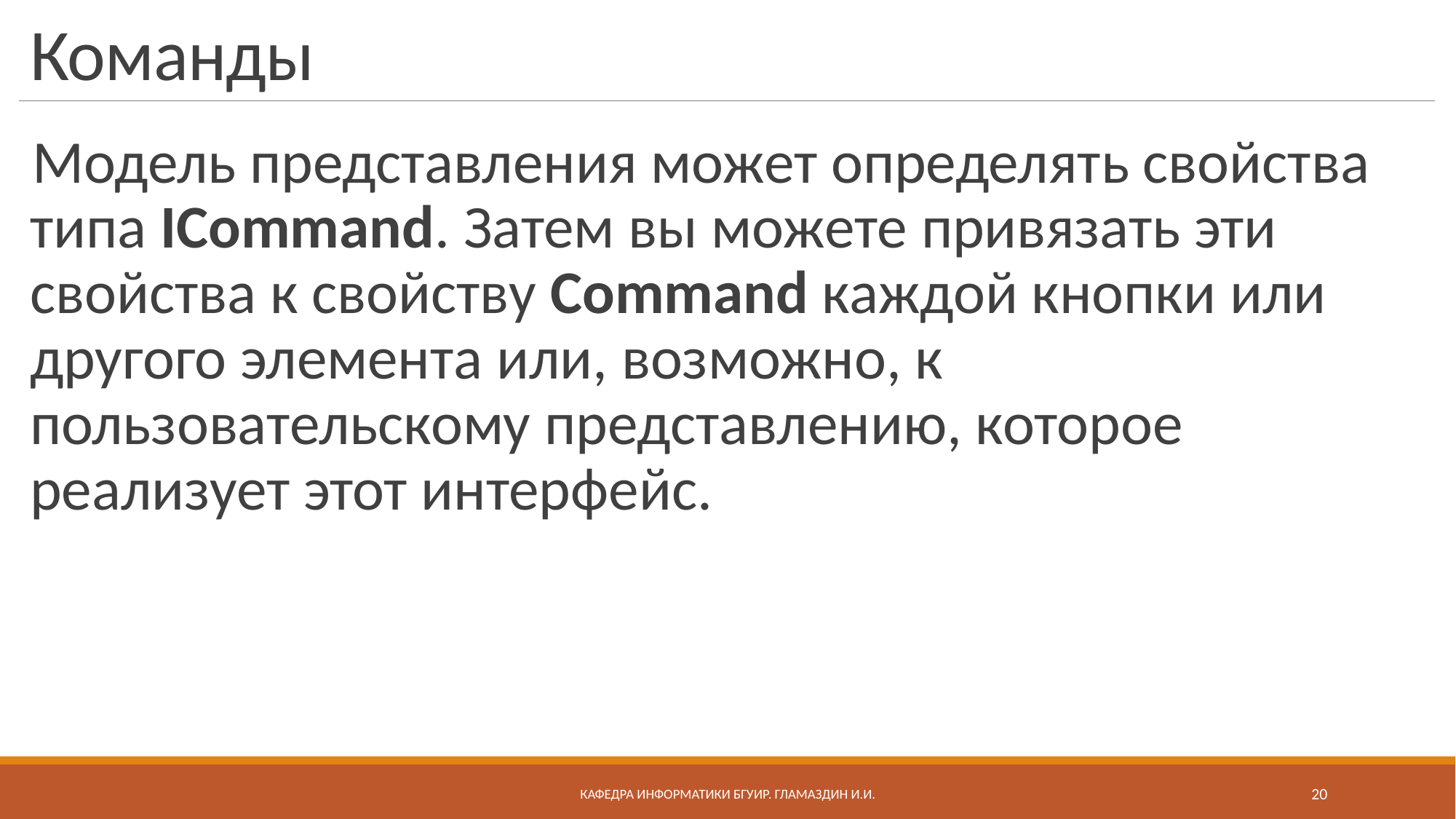

# Команды
Модель представления может определять свойства типа ICommand. Затем вы можете привязать эти свойства к свойству Command каждой кнопки или другого элемента или, возможно, к пользовательскому представлению, которое реализует этот интерфейс.
Кафедра информатики бгуир. Гламаздин И.и.
20